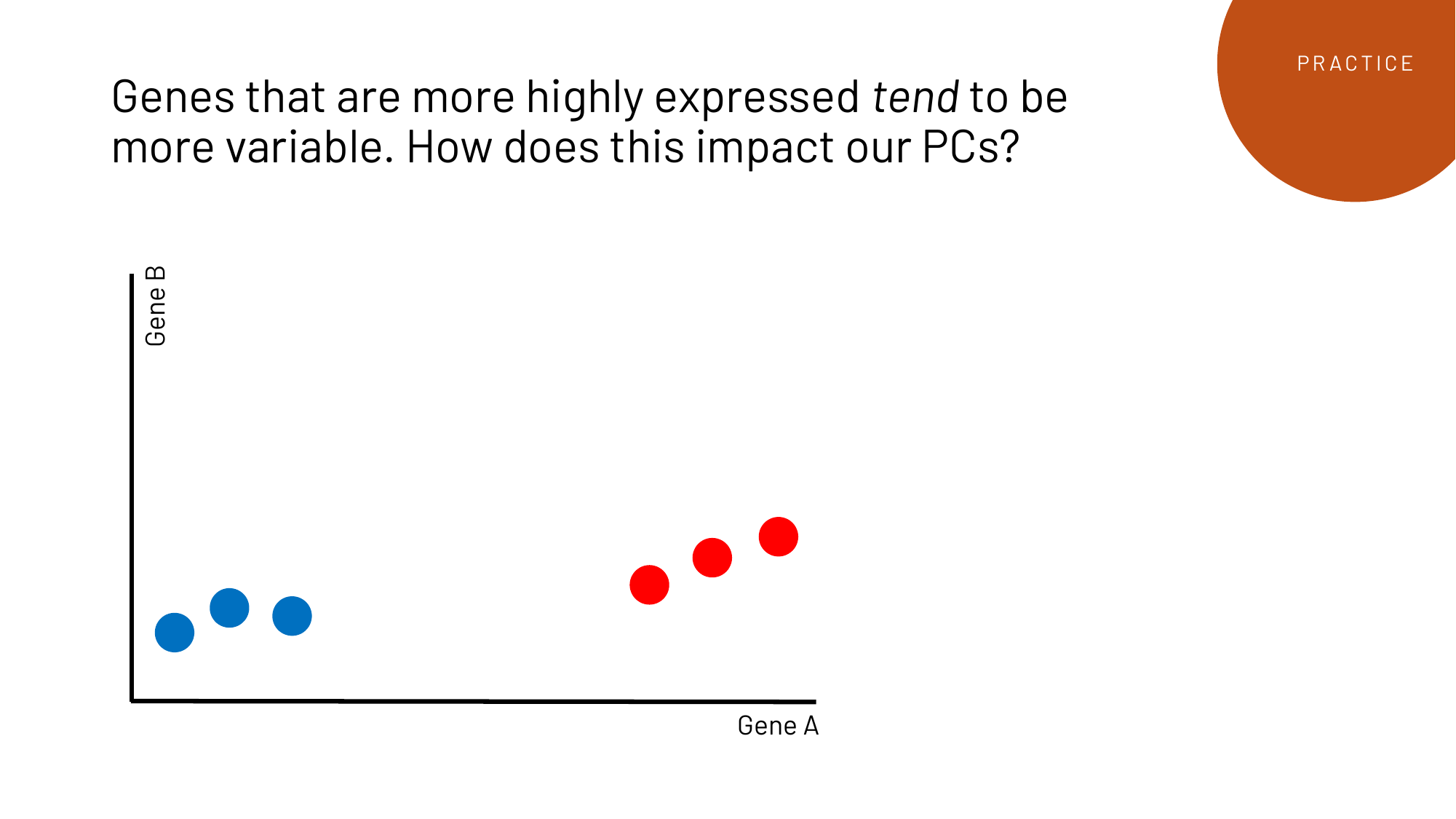

Practice
# Genes that are more highly expressed tend to be more variable. How does this impact our PCs?
Gene B

Gene A